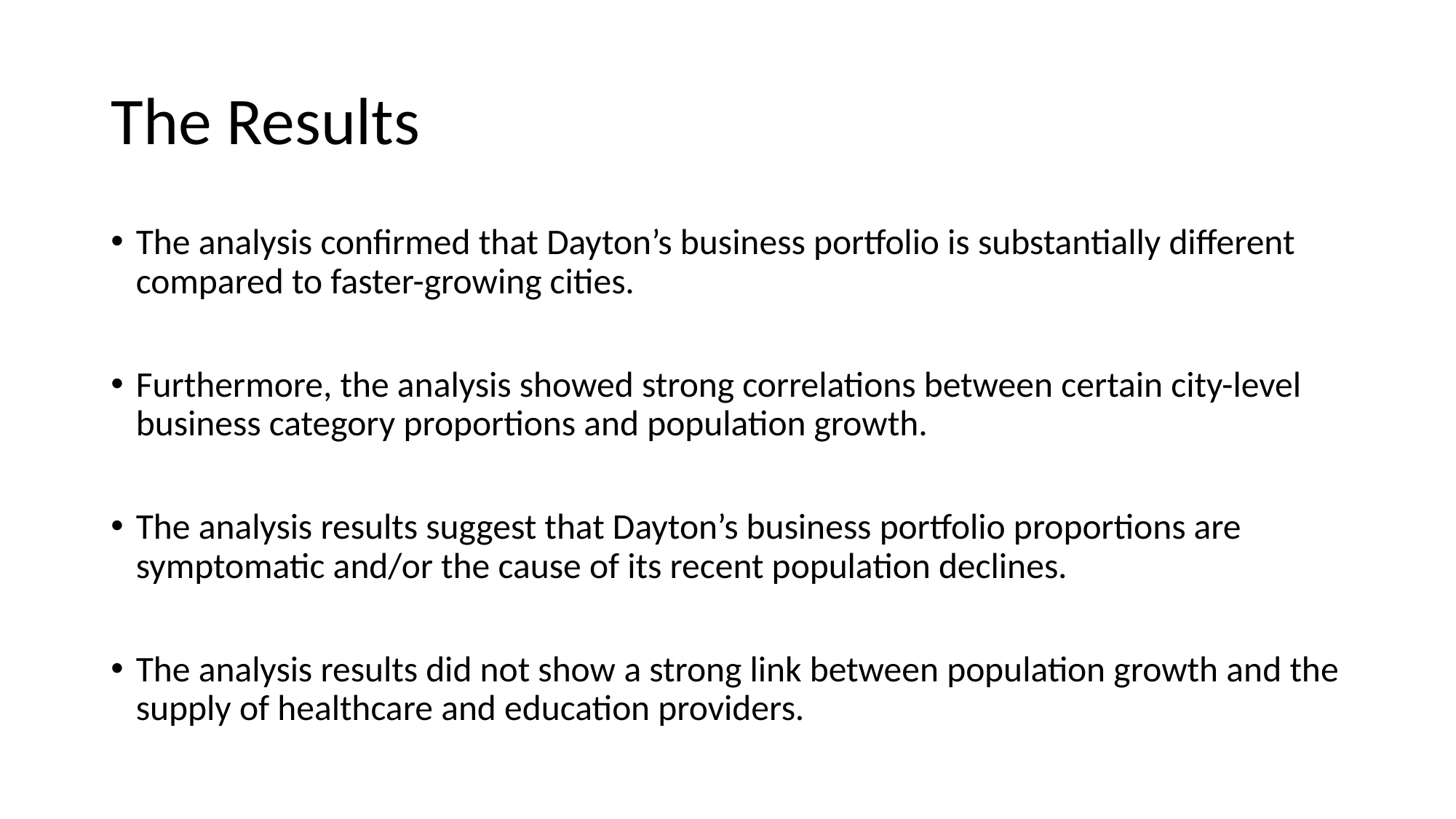

# The Results
The analysis confirmed that Dayton’s business portfolio is substantially different compared to faster-growing cities.

Furthermore, the analysis showed strong correlations between certain city-level business category proportions and population growth.

The analysis results suggest that Dayton’s business portfolio proportions are symptomatic and/or the cause of its recent population declines.

The analysis results did not show a strong link between population growth and the supply of healthcare and education providers.